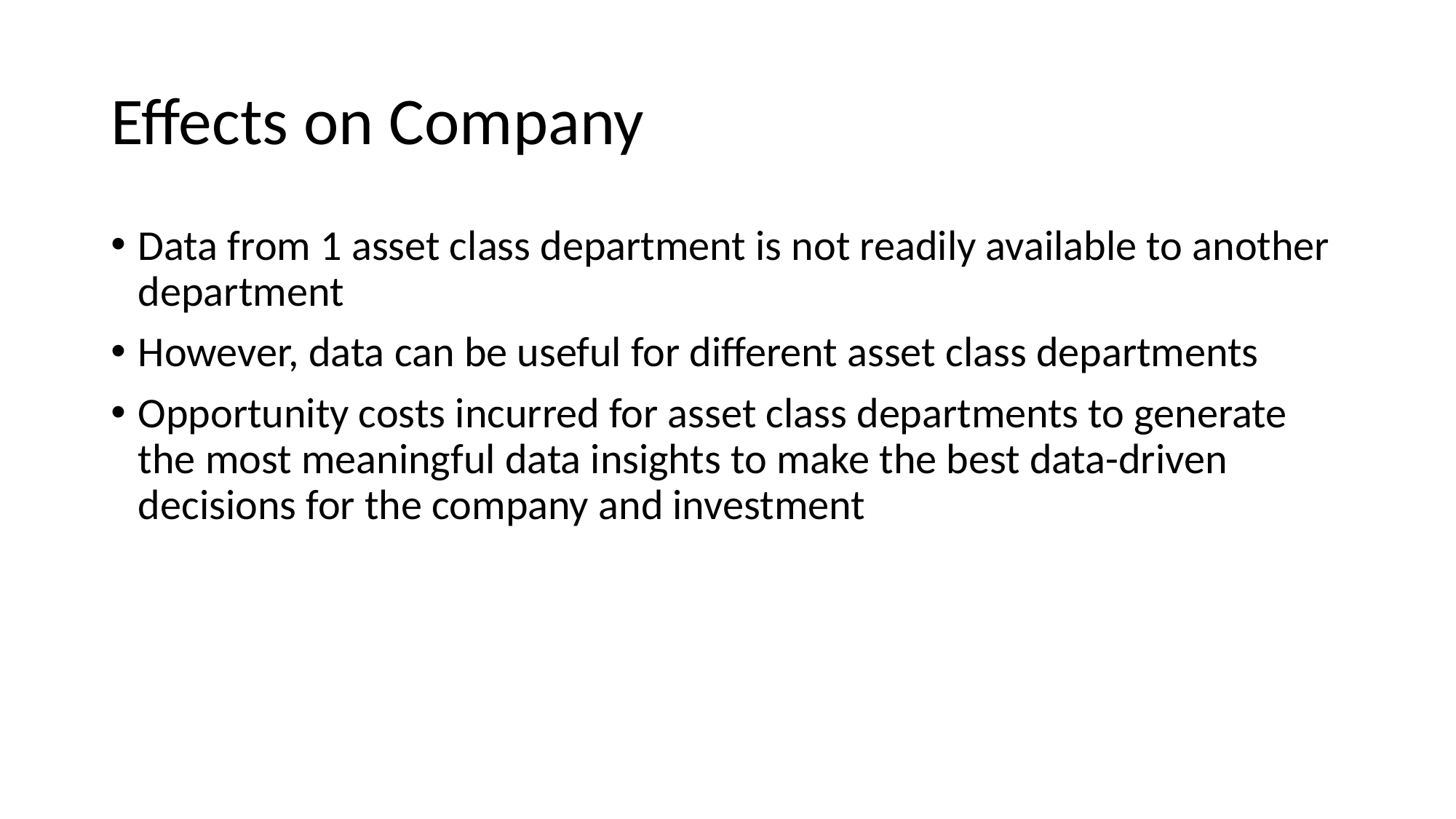

# Effects on Company
Data from 1 asset class department is not readily available to another department
However, data can be useful for different asset class departments
Opportunity costs incurred for asset class departments to generate the most meaningful data insights to make the best data-driven decisions for the company and investment